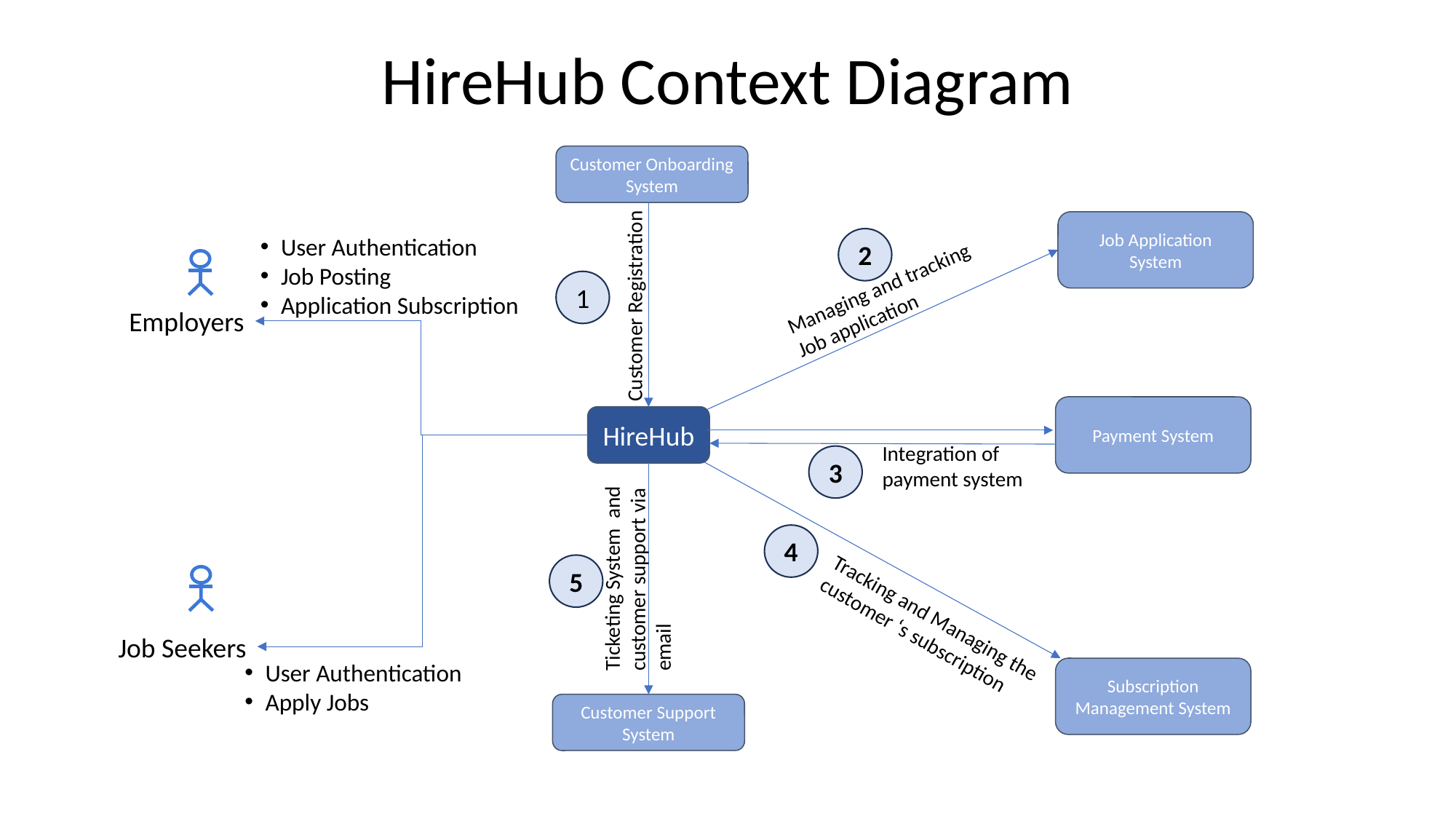

# HireHub Context Diagram
Customer Onboarding System
Job Application System
User Authentication
Job Posting
Application Subscription

2

Managing and tracking
Job application

1
 Customer Registration

Employers
Payment System
HireHub
Integration of payment system

3
Ticketing System  and customer support via email
4
5

Tracking and Managing the customer ‘s subscription

Job Seekers
User Authentication
Apply Jobs

Subscription Management System
Customer Support System